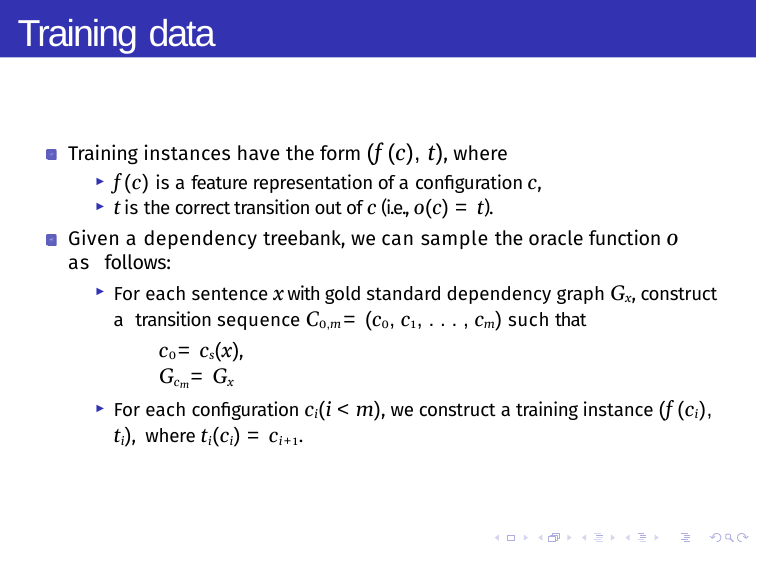

# Training data
Training instances have the form (f (c), t), where
f (c) is a feature representation of a configuration c,
t is the correct transition out of c (i.e., o(c) = t).
Given a dependency treebank, we can sample the oracle function o as  follows:
For each sentence x with gold standard dependency graph Gx, construct a  transition sequence C0,m = (c0, c1, . . . , cm) such that
c0 = cs(x),  Gcm = Gx
For each configuration ci(i < m), we construct a training instance (f (ci), ti),  where ti(ci) = ci+1.

Transition Based Parsing: Learning
Week 6, Lecture 3
5 / 8